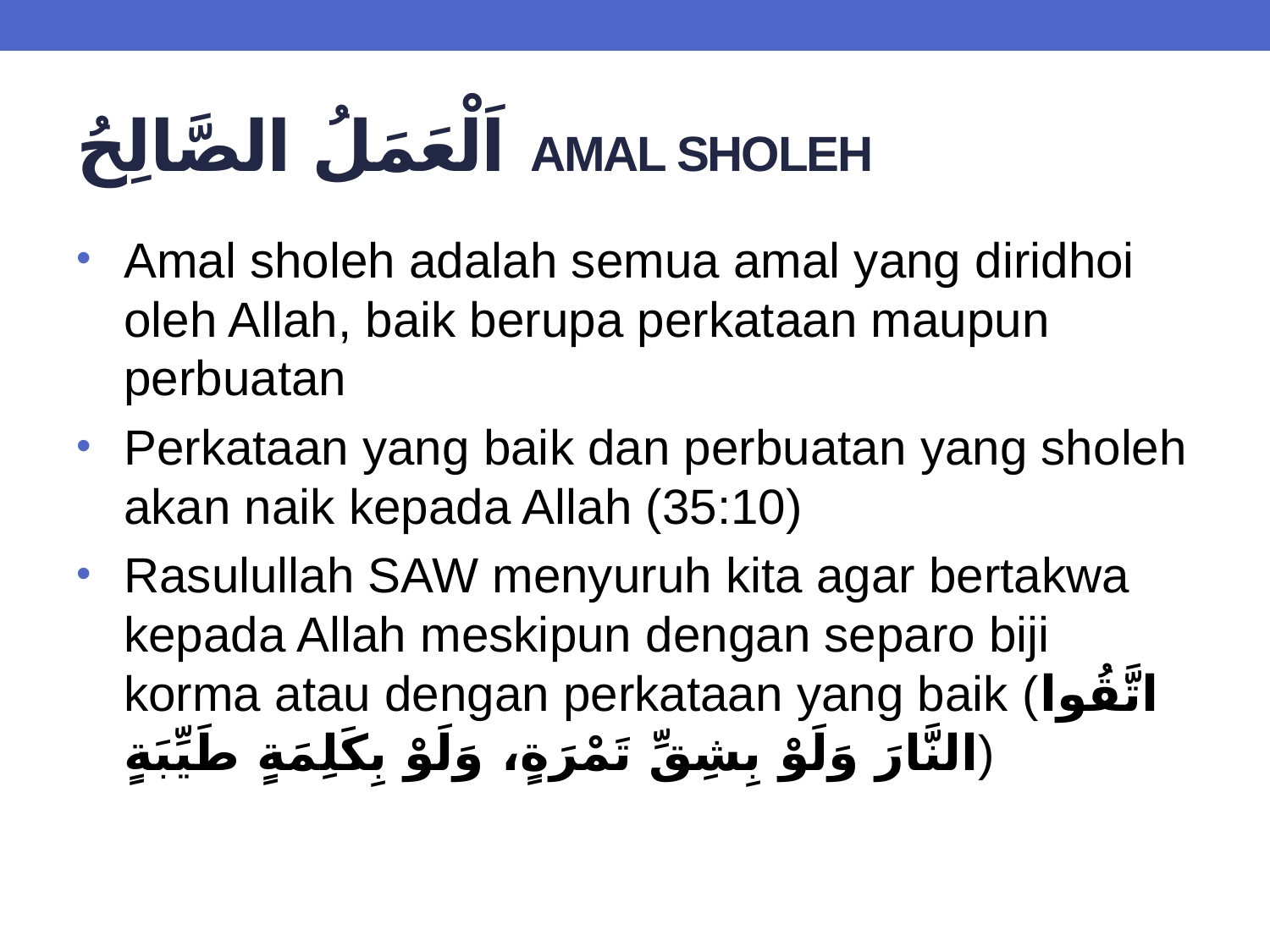

# اَلْعَمَلُ الصَّالِحُ AMAL SHOLEH
Amal sholeh adalah semua amal yang diridhoi oleh Allah, baik berupa perkataan maupun perbuatan
Perkataan yang baik dan perbuatan yang sholeh akan naik kepada Allah (35:10)
Rasulullah SAW menyuruh kita agar bertakwa kepada Allah meskipun dengan separo biji korma atau dengan perkataan yang baik (اتَّقُوا النَّارَ وَلَوْ بِشِقِّ تَمْرَةٍ، وَلَوْ بِكَلِمَةٍ طَيِّبَةٍ)